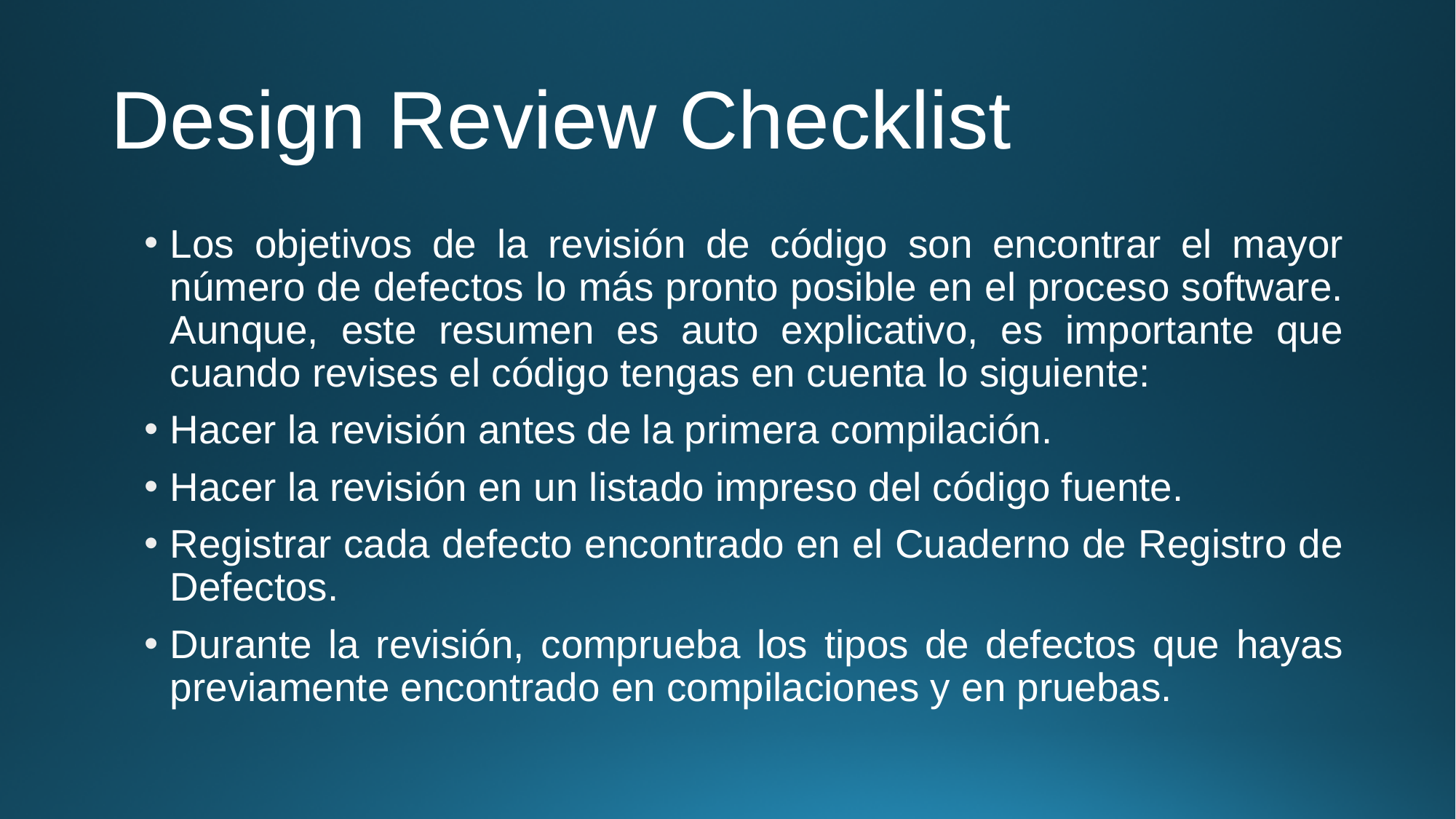

# Design Review Checklist
Los objetivos de la revisión de código son encontrar el mayor número de defectos lo más pronto posible en el proceso software. Aunque, este resumen es auto explicativo, es importante que cuando revises el código tengas en cuenta lo siguiente:
Hacer la revisión antes de la primera compilación.
Hacer la revisión en un listado impreso del código fuente.
Registrar cada defecto encontrado en el Cuaderno de Registro de Defectos.
Durante la revisión, comprueba los tipos de defectos que hayas previamente encontrado en compilaciones y en pruebas.